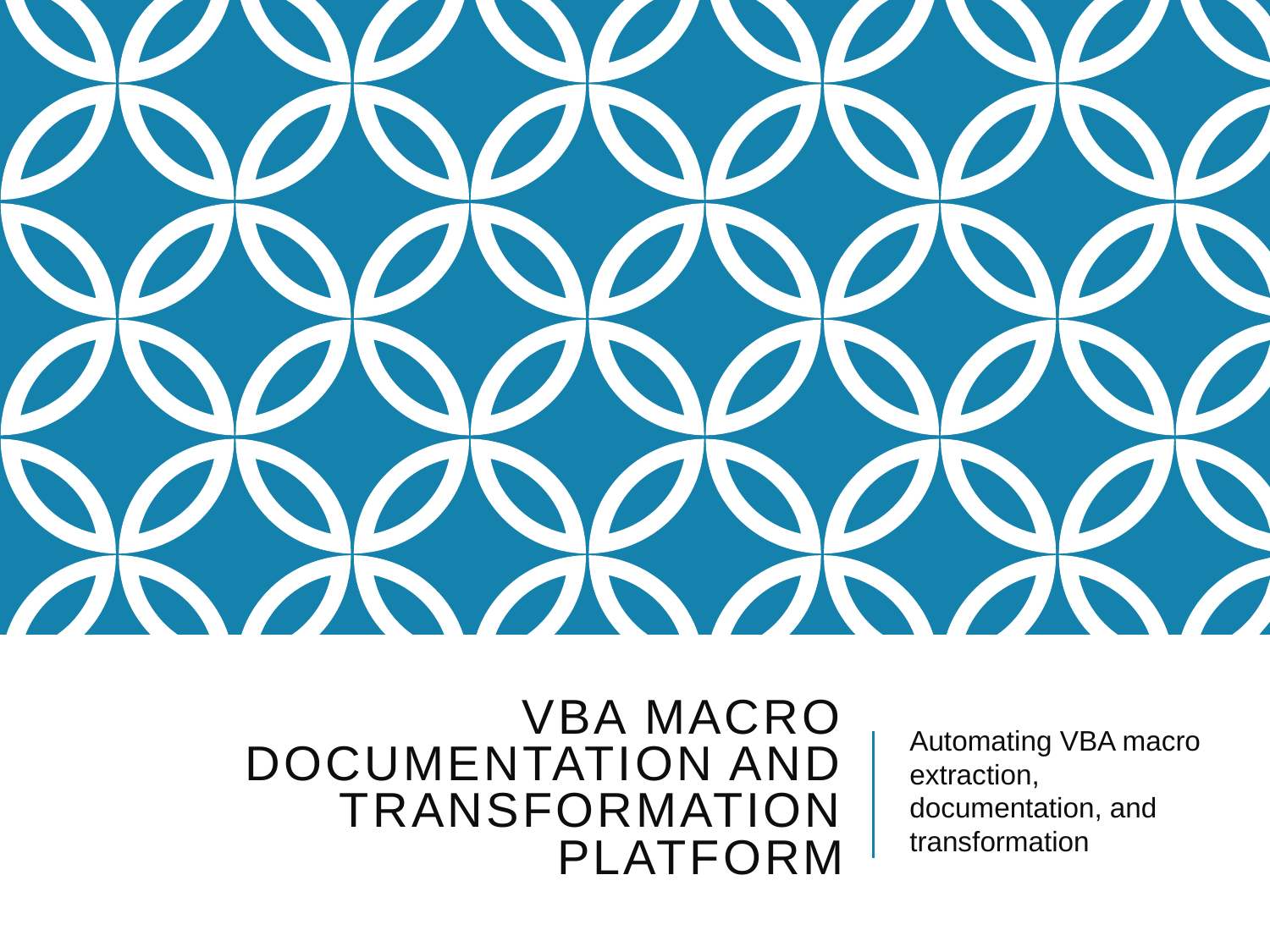

# VBA Macro Documentation and Transformation Platform
Automating VBA macro extraction, documentation, and transformation